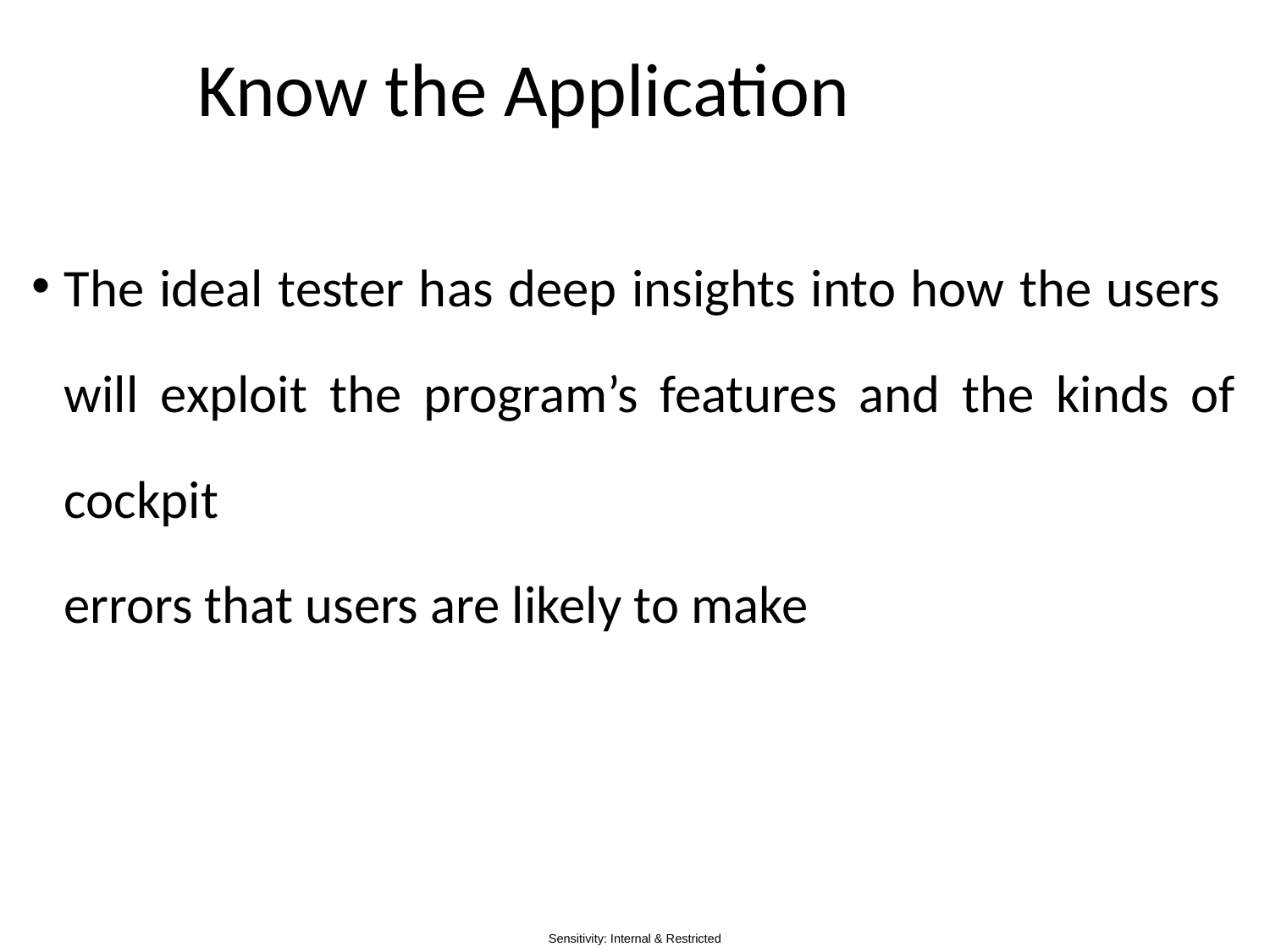

# Know the Application
The ideal tester has deep insights into how the users
will exploit the program’s features and the kinds of cockpit
errors that users are likely to make